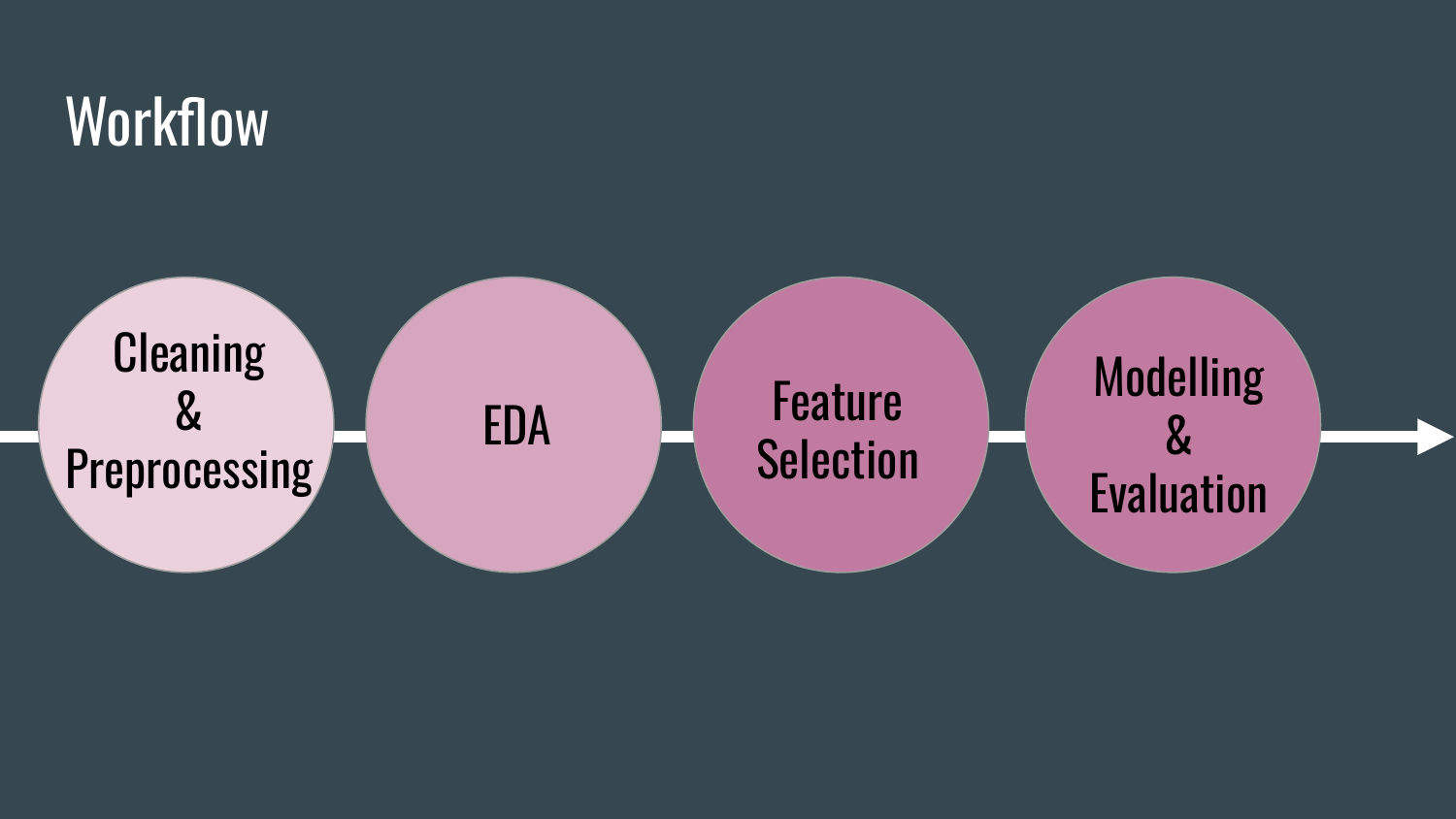

# Workflow

Cleaning
&
Preprocessing
Modelling & Evaluation
Feature
Selection
EDA